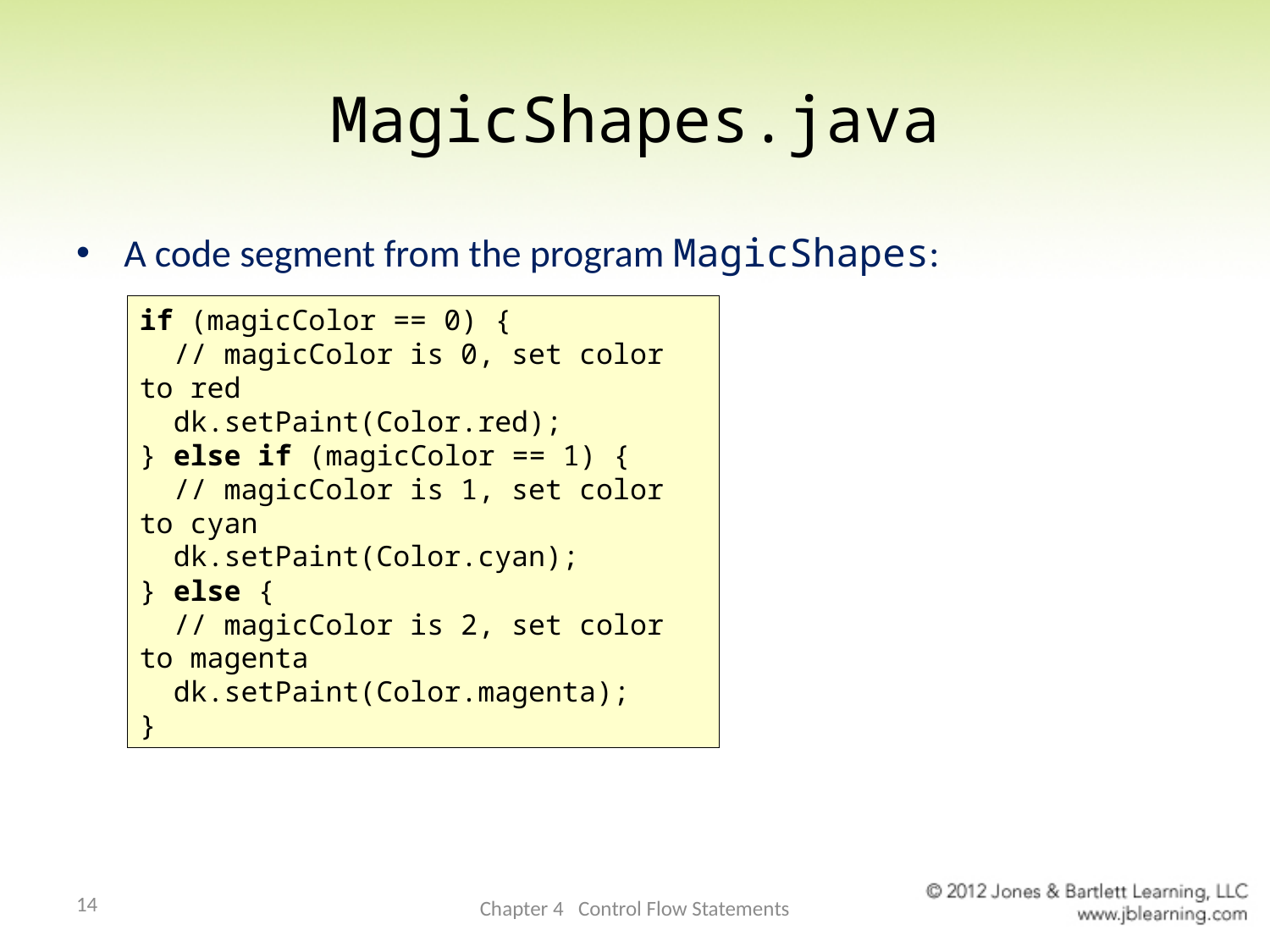

# MagicShapes.java
A code segment from the program MagicShapes:

if (magicColor == 0) {
  // magicColor is 0, set color to red
  dk.setPaint(Color.red);
} else if (magicColor == 1) {
  // magicColor is 1, set color to cyan
  dk.setPaint(Color.cyan);
} else {
  // magicColor is 2, set color to magenta
  dk.setPaint(Color.magenta);
}
14
Chapter 4   Control Flow Statements